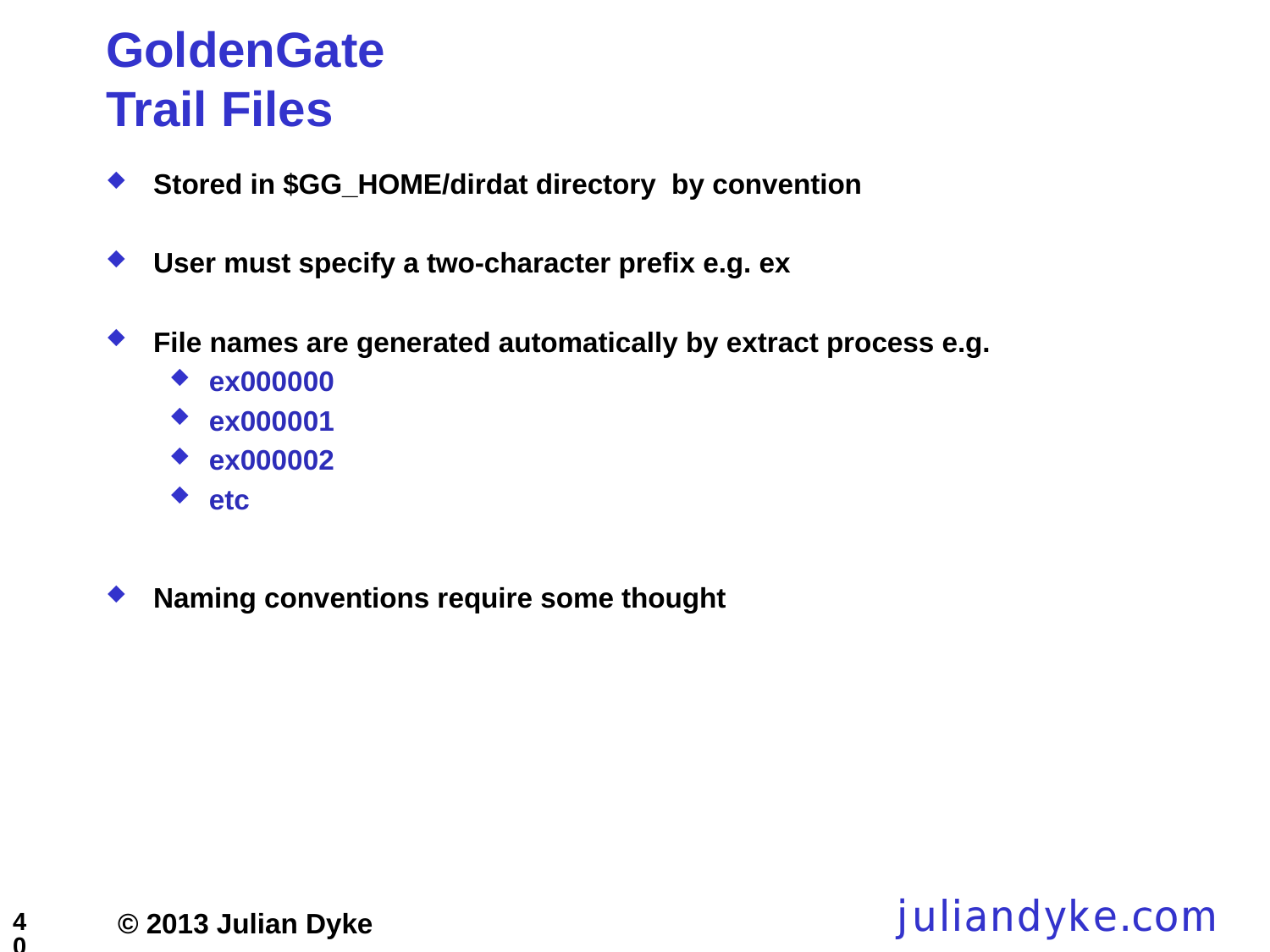

# GoldenGate Trail Files
Stored in $GG_HOME/dirdat directory  by convention

User must specify a two-character prefix e.g. ex

File names are generated automatically by extract process e.g.
ex000000
ex000001
ex000002
etc

Naming conventions require some thought

40